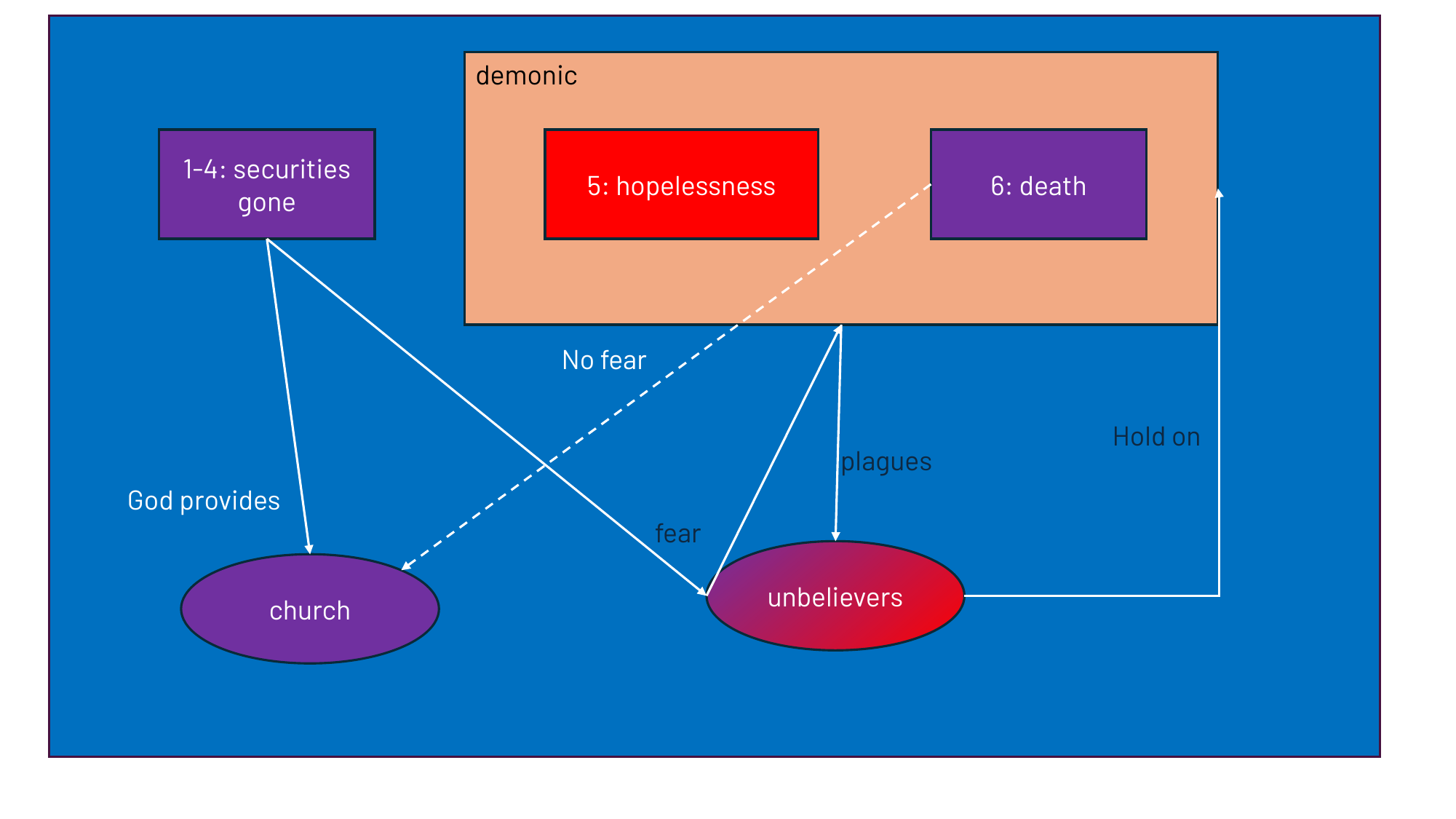

demonic
1-4: securities gone
5: hopelessness
6: death
No fear
Hold on
plagues
God provides
fear
unbelievers
church